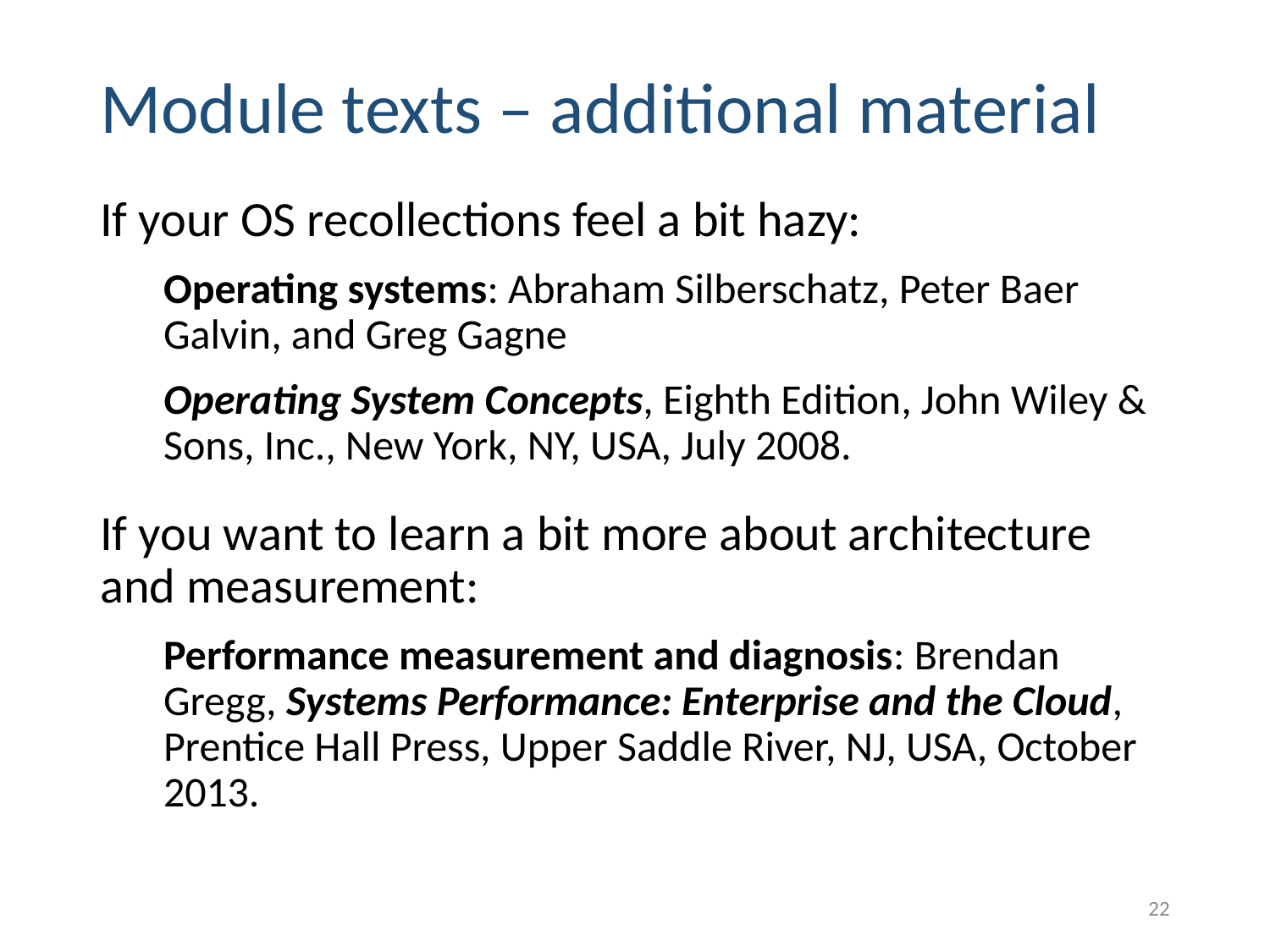

# Module texts – additional material
If your OS recollections feel a bit hazy:
Operating systems: Abraham Silberschatz, Peter Baer Galvin, and Greg Gagne
Operating System Concepts, Eighth Edition, John Wiley & Sons, Inc., New York, NY, USA, July 2008.
If you want to learn a bit more about architecture and measurement:
Performance measurement and diagnosis: Brendan Gregg, Systems Performance: Enterprise and the Cloud, Prentice Hall Press, Upper Saddle River, NJ, USA, October 2013.
22